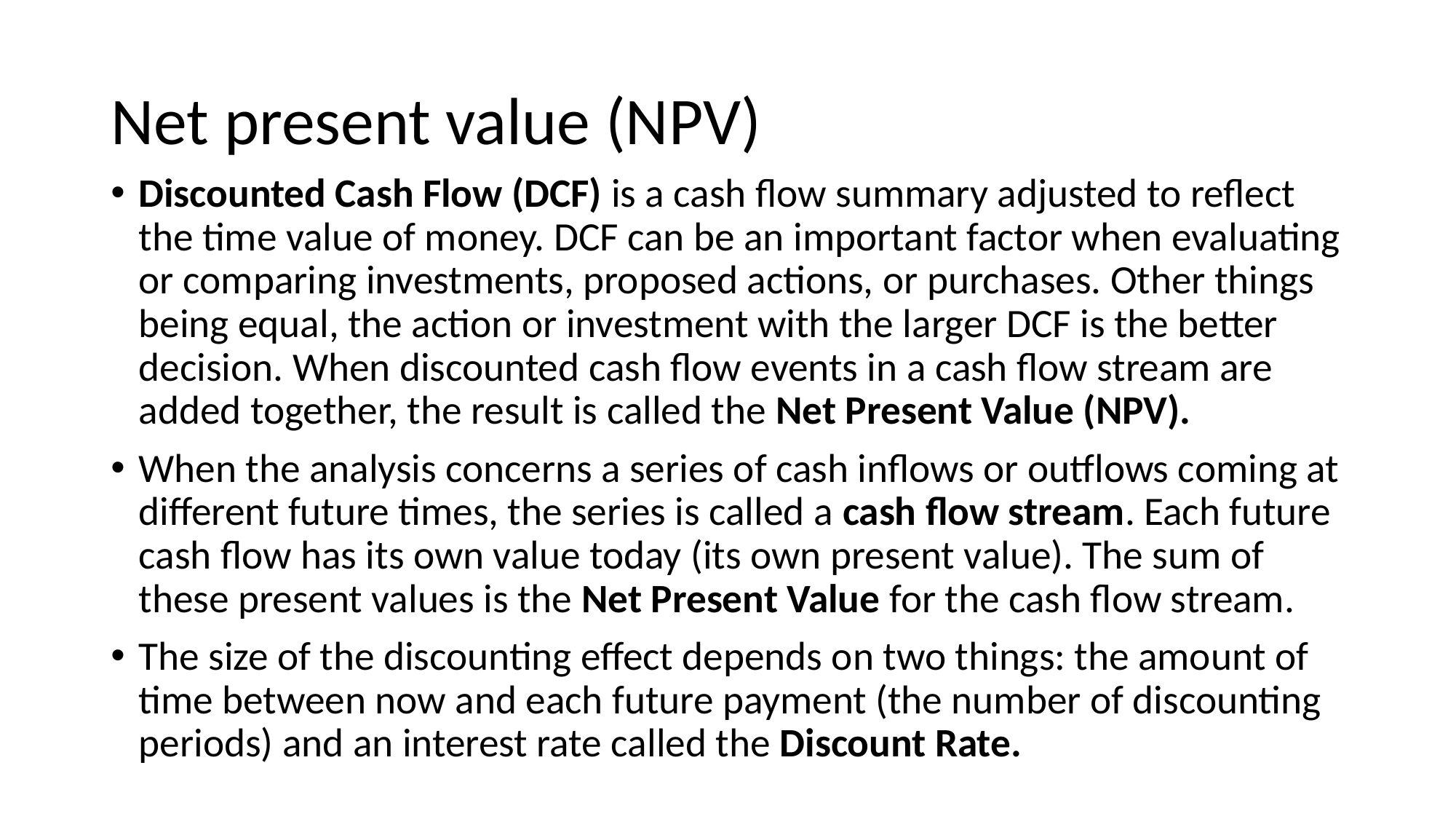

# Net present value (NPV)
Discounted Cash Flow (DCF) is a cash flow summary adjusted to reflect the time value of money. DCF can be an important factor when evaluating or comparing investments, proposed actions, or purchases. Other things being equal, the action or investment with the larger DCF is the better decision. When discounted cash flow events in a cash flow stream are added together, the result is called the Net Present Value (NPV).
When the analysis concerns a series of cash inflows or outflows coming at different future times, the series is called a cash flow stream. Each future cash flow has its own value today (its own present value). The sum of these present values is the Net Present Value for the cash flow stream.
The size of the discounting effect depends on two things: the amount of time between now and each future payment (the number of discounting periods) and an interest rate called the Discount Rate.